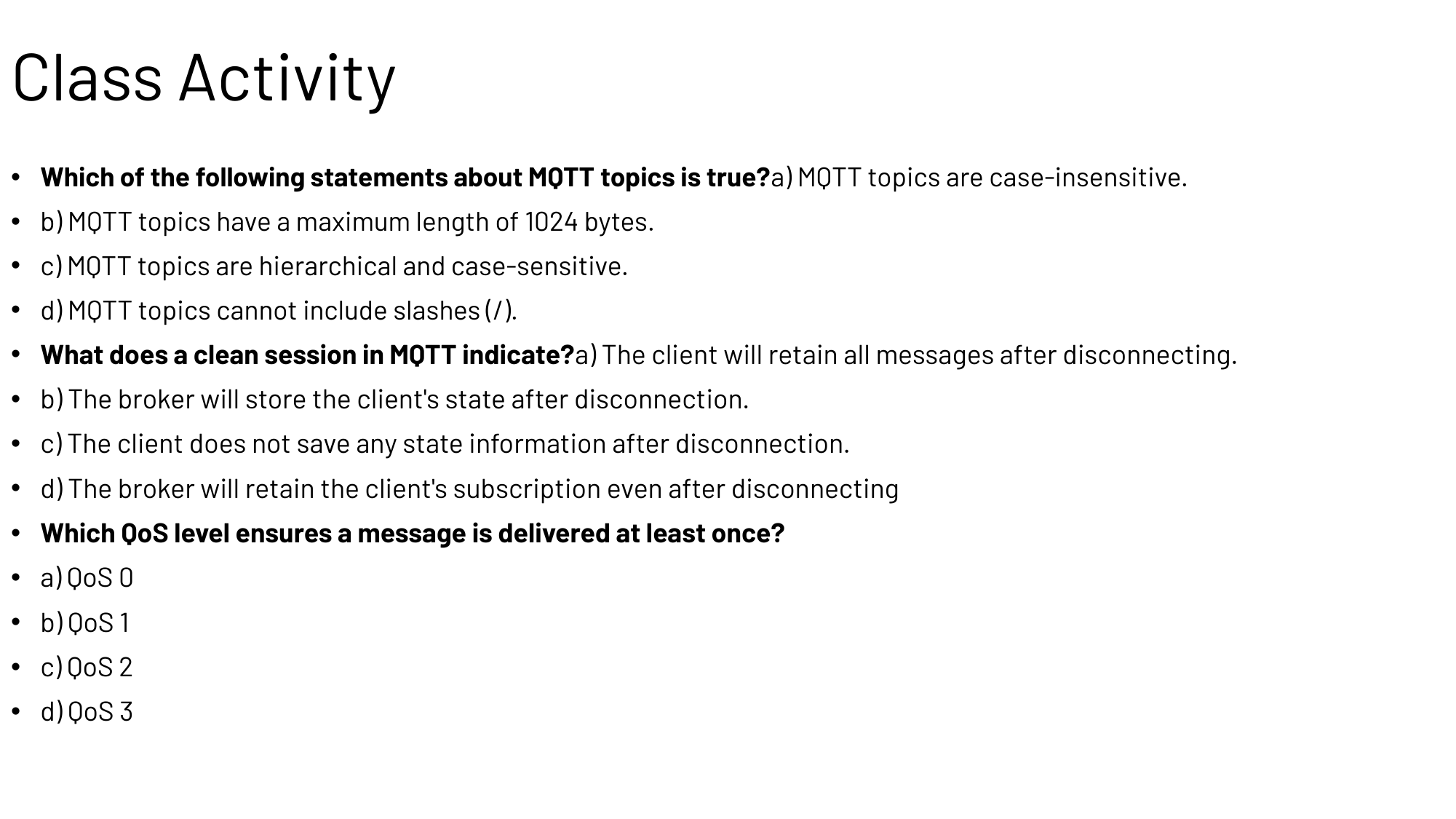

# Class Activity
Which of the following statements about MQTT topics is true?a) MQTT topics are case-insensitive.
b) MQTT topics have a maximum length of 1024 bytes.
c) MQTT topics are hierarchical and case-sensitive.
d) MQTT topics cannot include slashes (/).
What does a clean session in MQTT indicate?a) The client will retain all messages after disconnecting.
b) The broker will store the client's state after disconnection.
c) The client does not save any state information after disconnection.
d) The broker will retain the client's subscription even after disconnecting
Which QoS level ensures a message is delivered at least once?
a) QoS 0
b) QoS 1
c) QoS 2
d) QoS 3